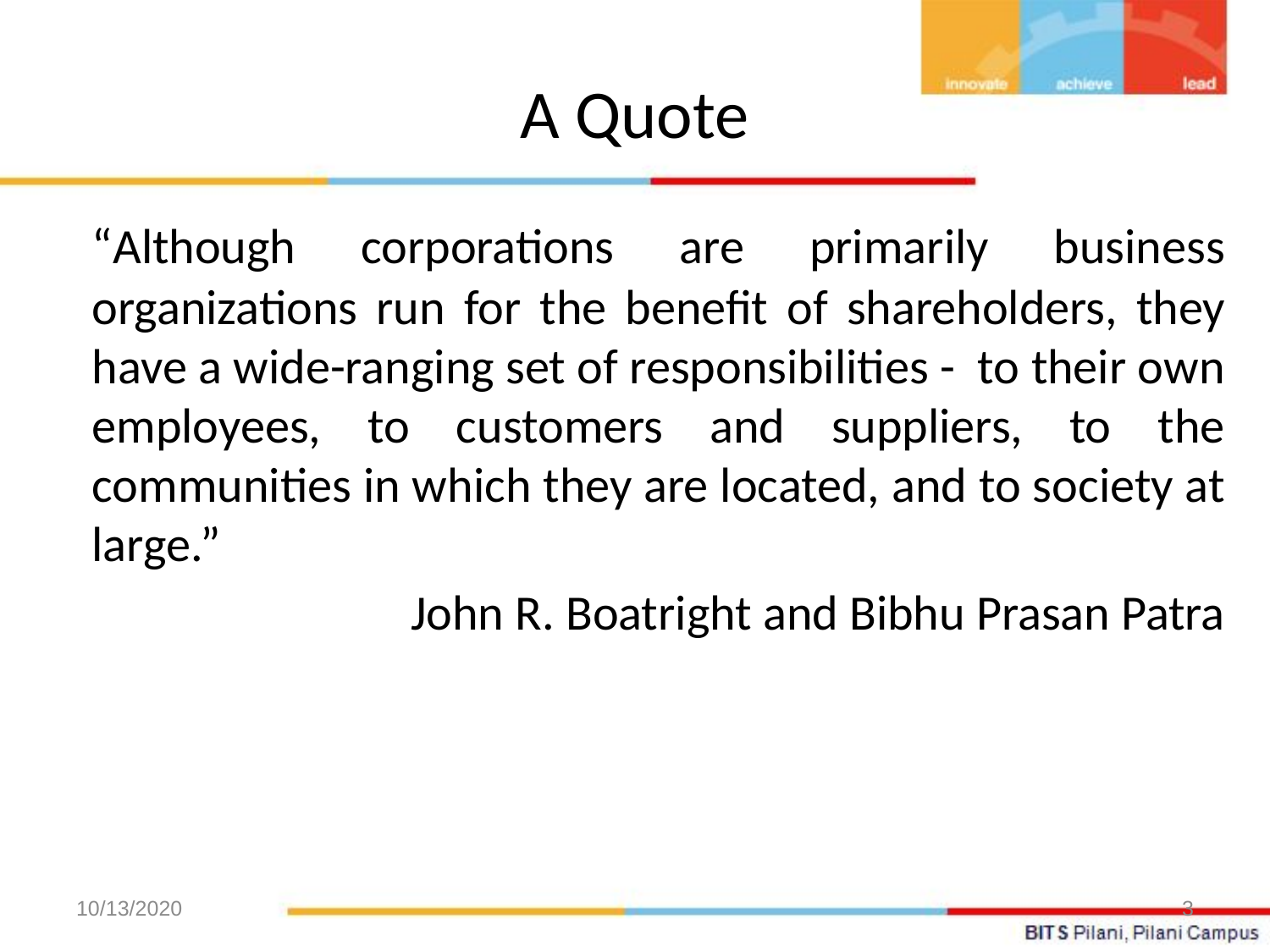

# A Quote
	“Although corporations are primarily business organizations run for the benefit of shareholders, they have a wide-ranging set of responsibilities -  to their own employees, to customers and suppliers, to the communities in which they are located, and to society at large.”
	John R. Boatright and Bibhu Prasan Patra
10/13/2020
3